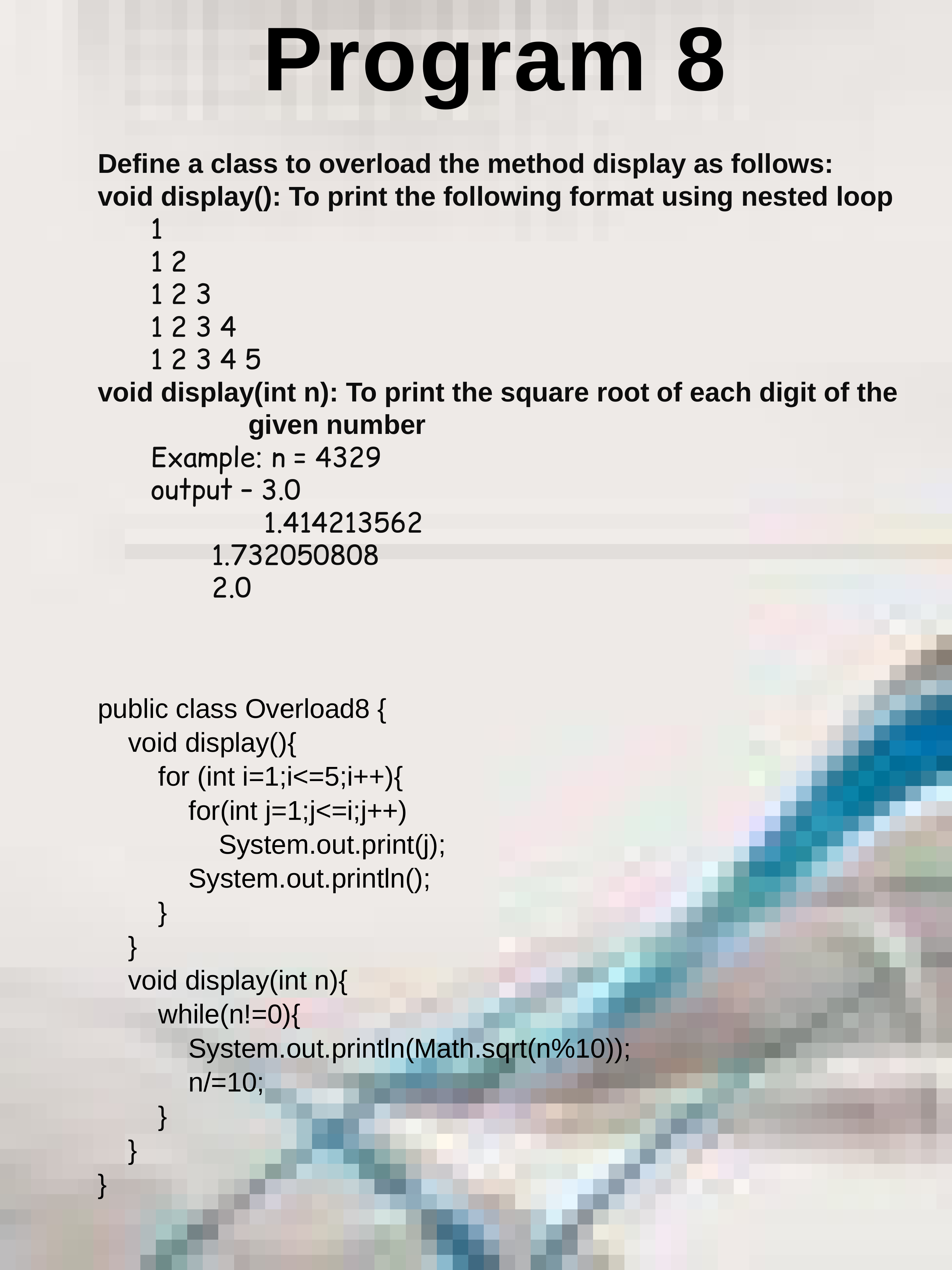

# Program 8
Define a class to overload the method display as follows:
void display(): To print the following format using nested loop
	1
	1 2
	1 2 3
	1 2 3 4
	1 2 3 4 5
void display(int n): To print the square root of each digit of the                      given number
	Example: n = 4329
	output – 3.0
	              1.414213562
		 1.732050808
		 2.0

public class Overload8 {
    void display(){
        for (int i=1;i<=5;i++){
            for(int j=1;j<=i;j++)
                System.out.print(j);
            System.out.println();
        }
    }
    void display(int n){
        while(n!=0){
            System.out.println(Math.sqrt(n%10));
            n/=10;
        }
    }
}